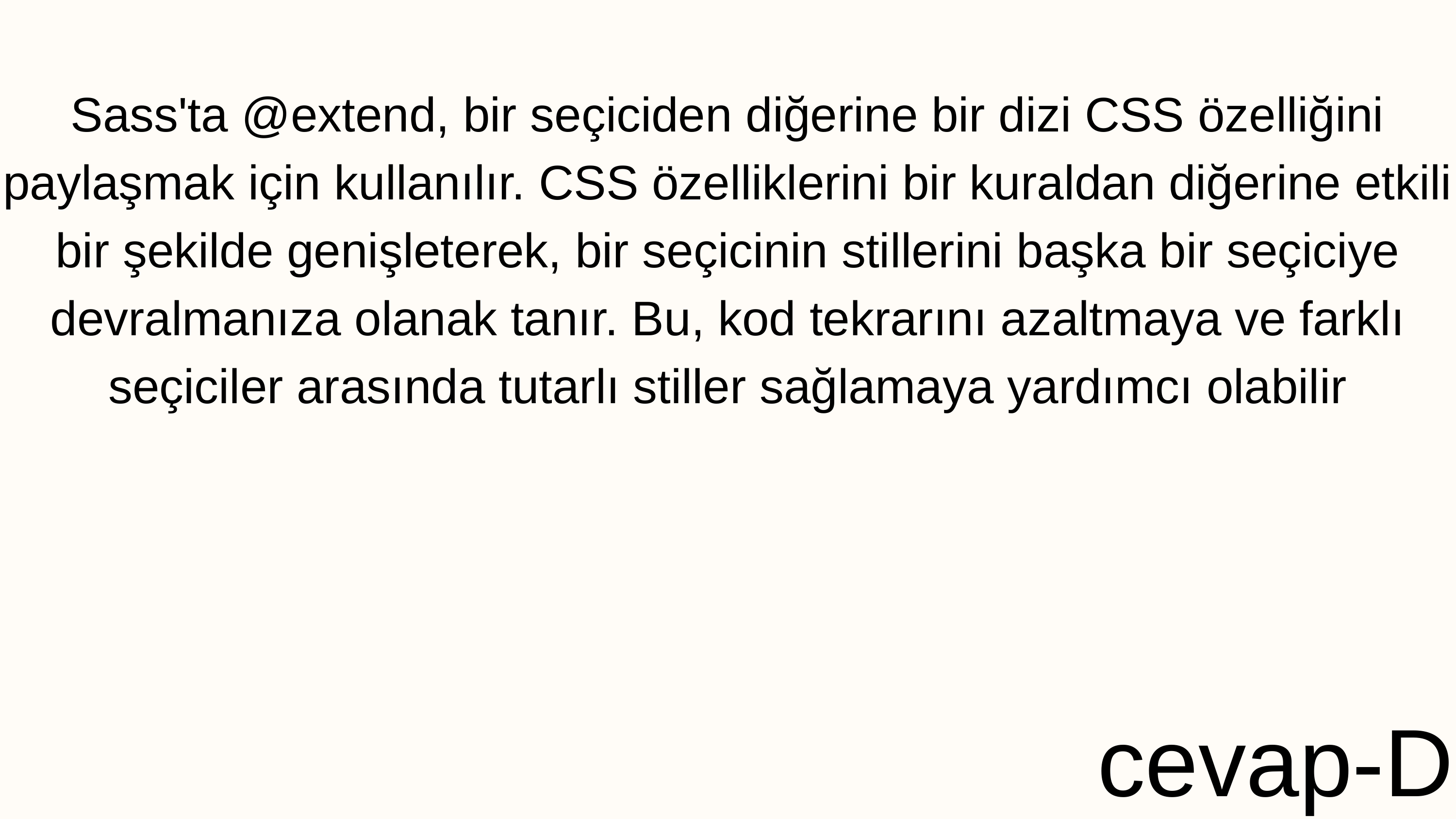

Sass'ta @extend, bir seçiciden diğerine bir dizi CSS özelliğini paylaşmak için kullanılır. CSS özelliklerini bir kuraldan diğerine etkili bir şekilde genişleterek, bir seçicinin stillerini başka bir seçiciye devralmanıza olanak tanır. Bu, kod tekrarını azaltmaya ve farklı seçiciler arasında tutarlı stiller sağlamaya yardımcı olabilir
cevap-D